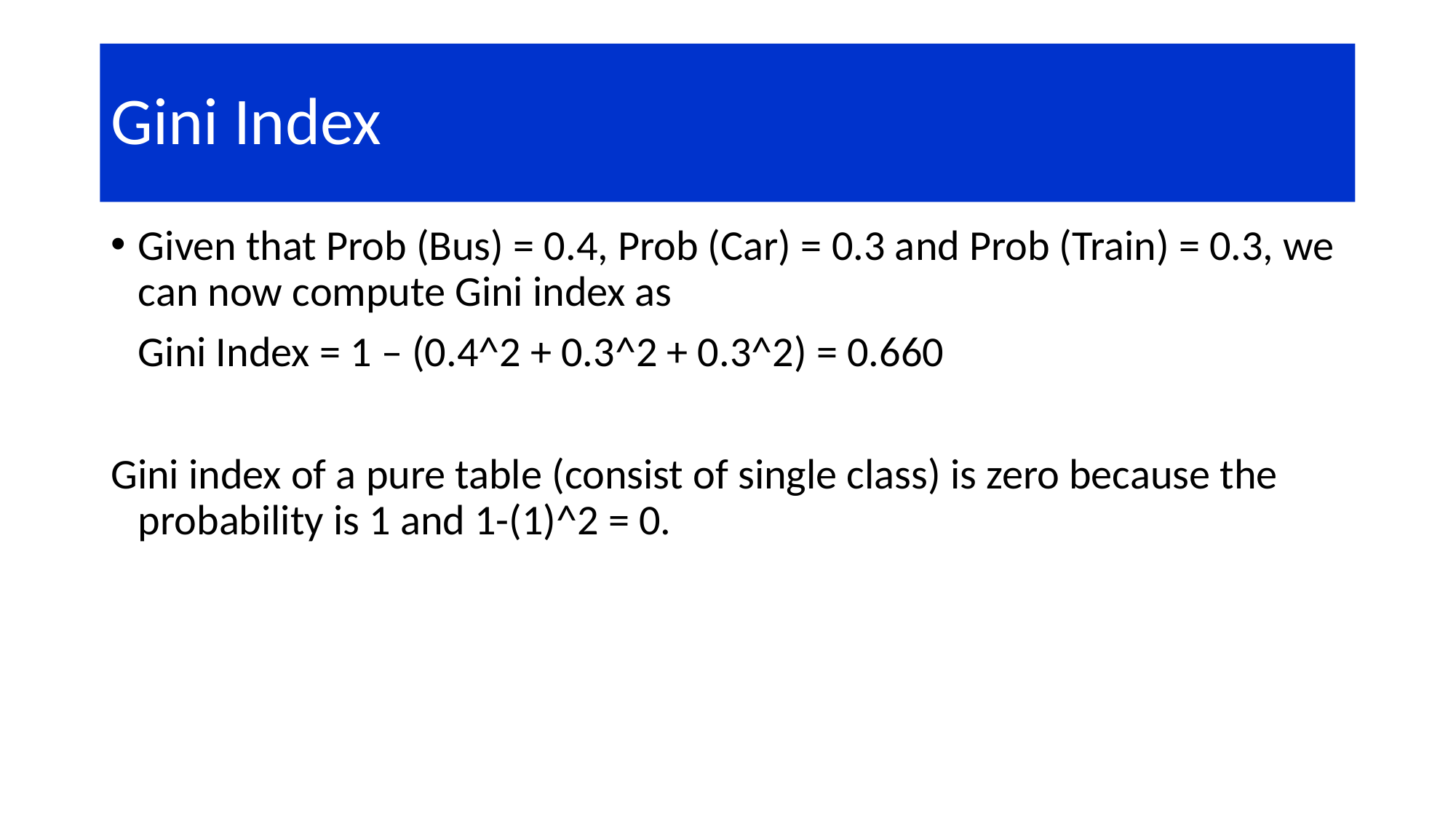

# Gini Index
Given that Prob (Bus) = 0.4, Prob (Car) = 0.3 and Prob (Train) = 0.3, we can now compute Gini index as
	Gini Index = 1 – (0.4^2 + 0.3^2 + 0.3^2) = 0.660

Gini index of a pure table (consist of single class) is zero because the probability is 1 and 1-(1)^2 = 0.